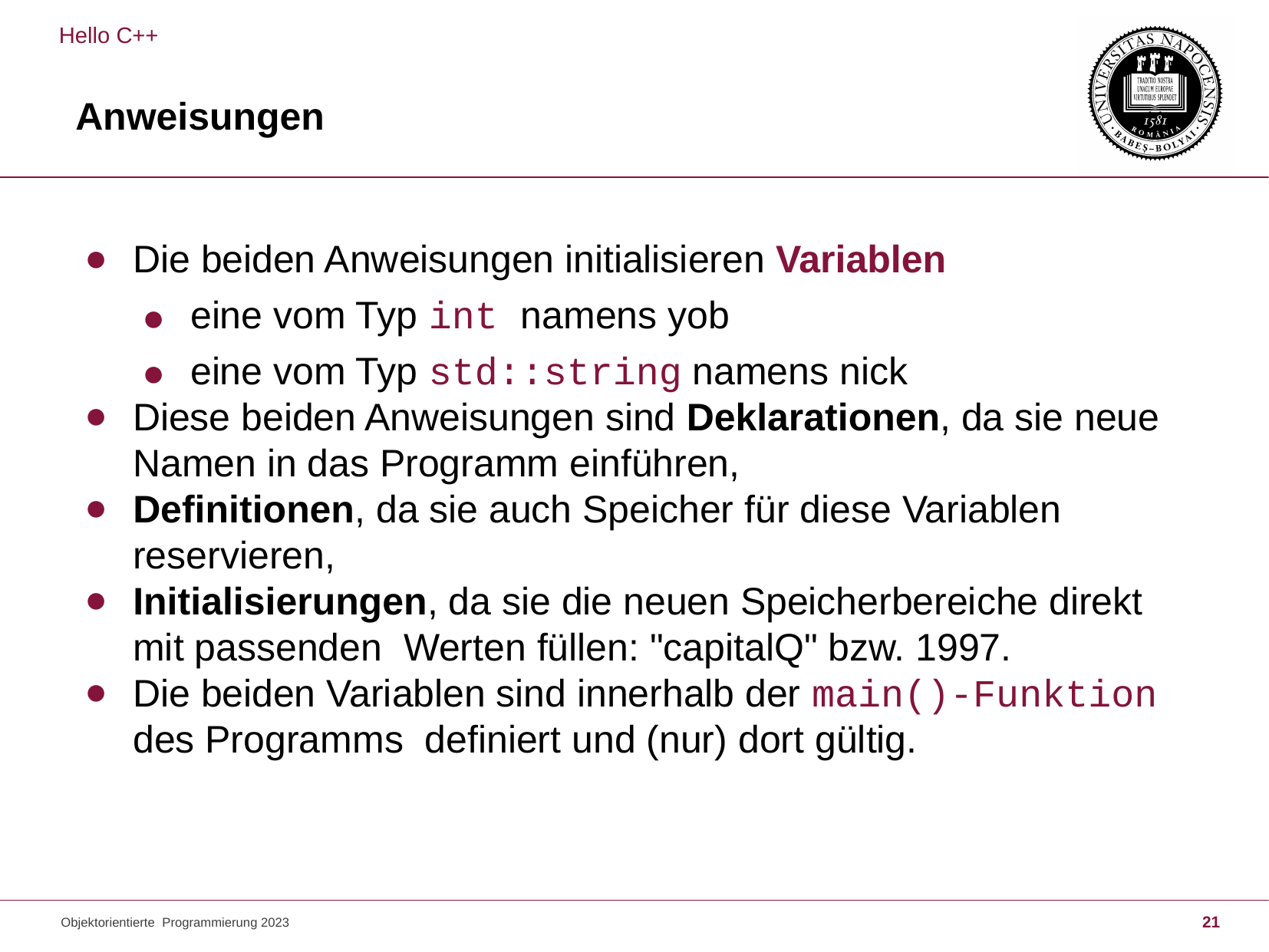

Hello C++
# Anweisungen
Die beiden Anweisungen initialisieren Variablen
eine vom Typ int namens yob
eine vom Typ std::string namens nick
Diese beiden Anweisungen sind Deklarationen, da sie neue Namen in das Programm einführen,
Definitionen, da sie auch Speicher für diese Variablen reservieren,
Initialisierungen, da sie die neuen Speicherbereiche direkt mit passenden  Werten füllen: "capitalQ" bzw. 1997.
Die beiden Variablen sind innerhalb der main()-Funktion des Programms  definiert und (nur) dort gültig.

Objektorientierte  Programmierung 2023
21